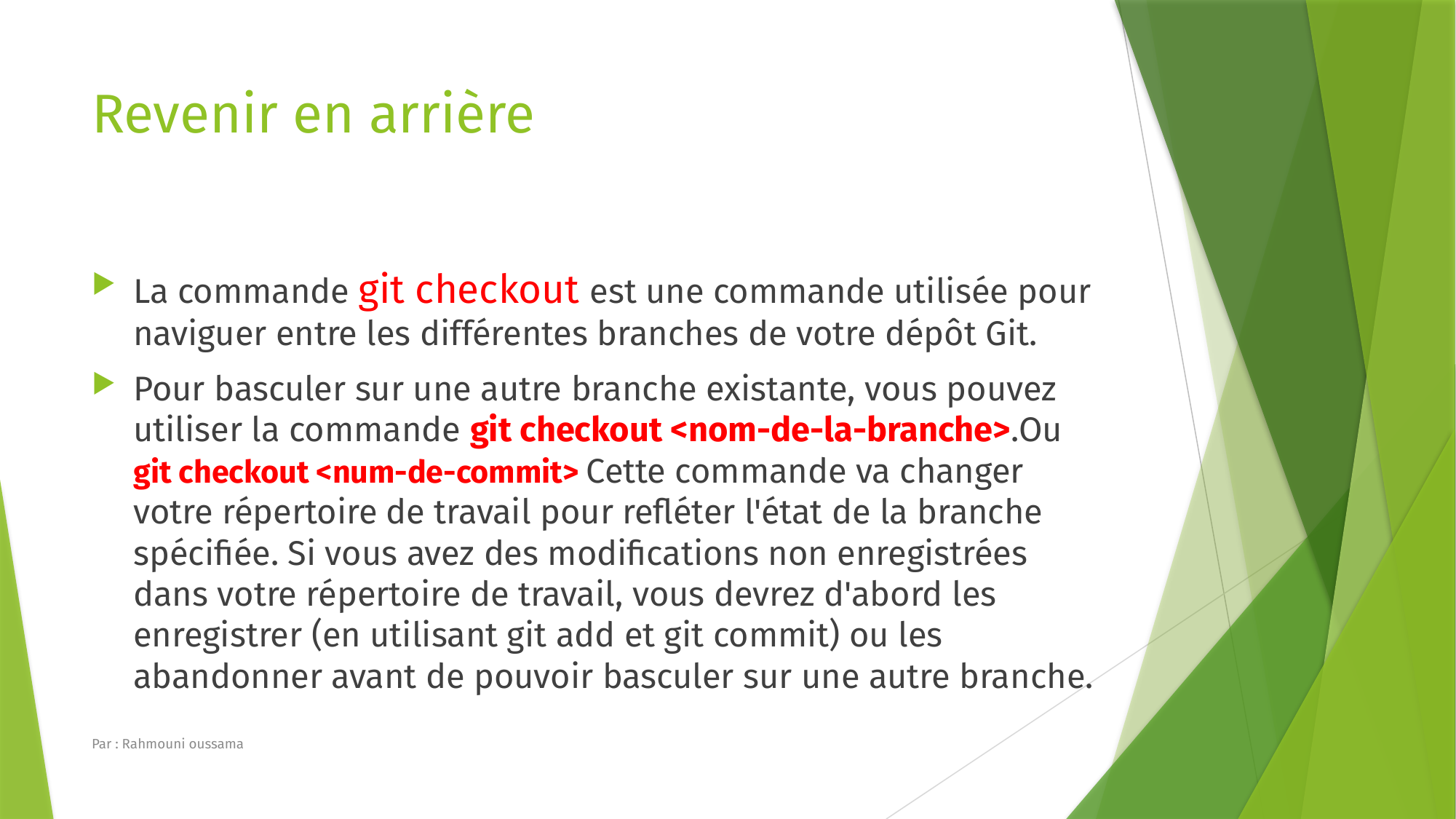

# Revenir en arrière
La commande git checkout est une commande utilisée pour naviguer entre les différentes branches de votre dépôt Git.
Pour basculer sur une autre branche existante, vous pouvez utiliser la commande git checkout <nom-de-la-branche>.Ou git checkout <num-de-commit> Cette commande va changer votre répertoire de travail pour refléter l'état de la branche spécifiée. Si vous avez des modifications non enregistrées dans votre répertoire de travail, vous devrez d'abord les enregistrer (en utilisant git add et git commit) ou les abandonner avant de pouvoir basculer sur une autre branche.
Par : Rahmouni oussama